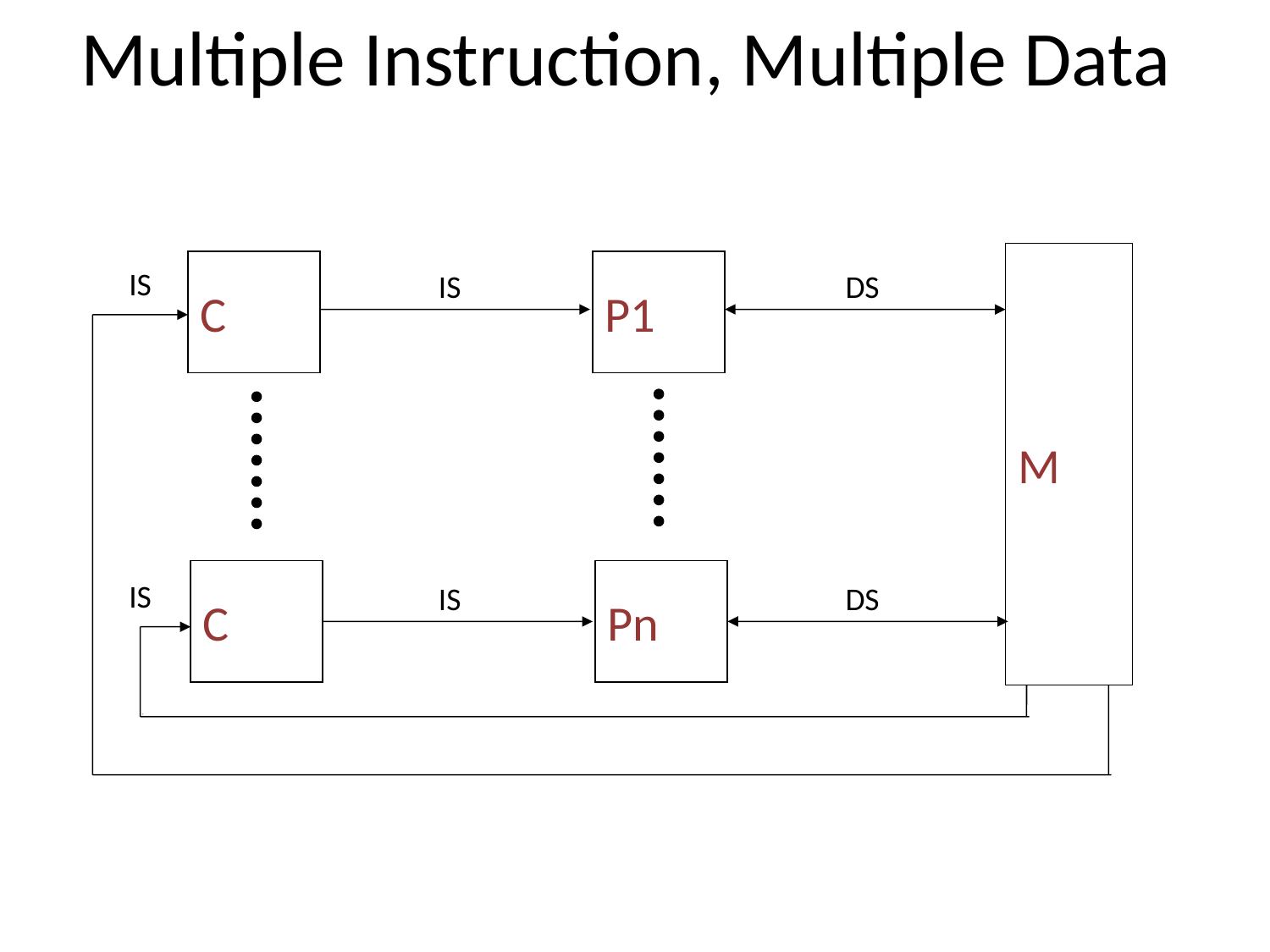

# Multiple Instruction, Multiple Data
M
IS
C
P1
IS
DS

C
Pn
IS
IS
DS